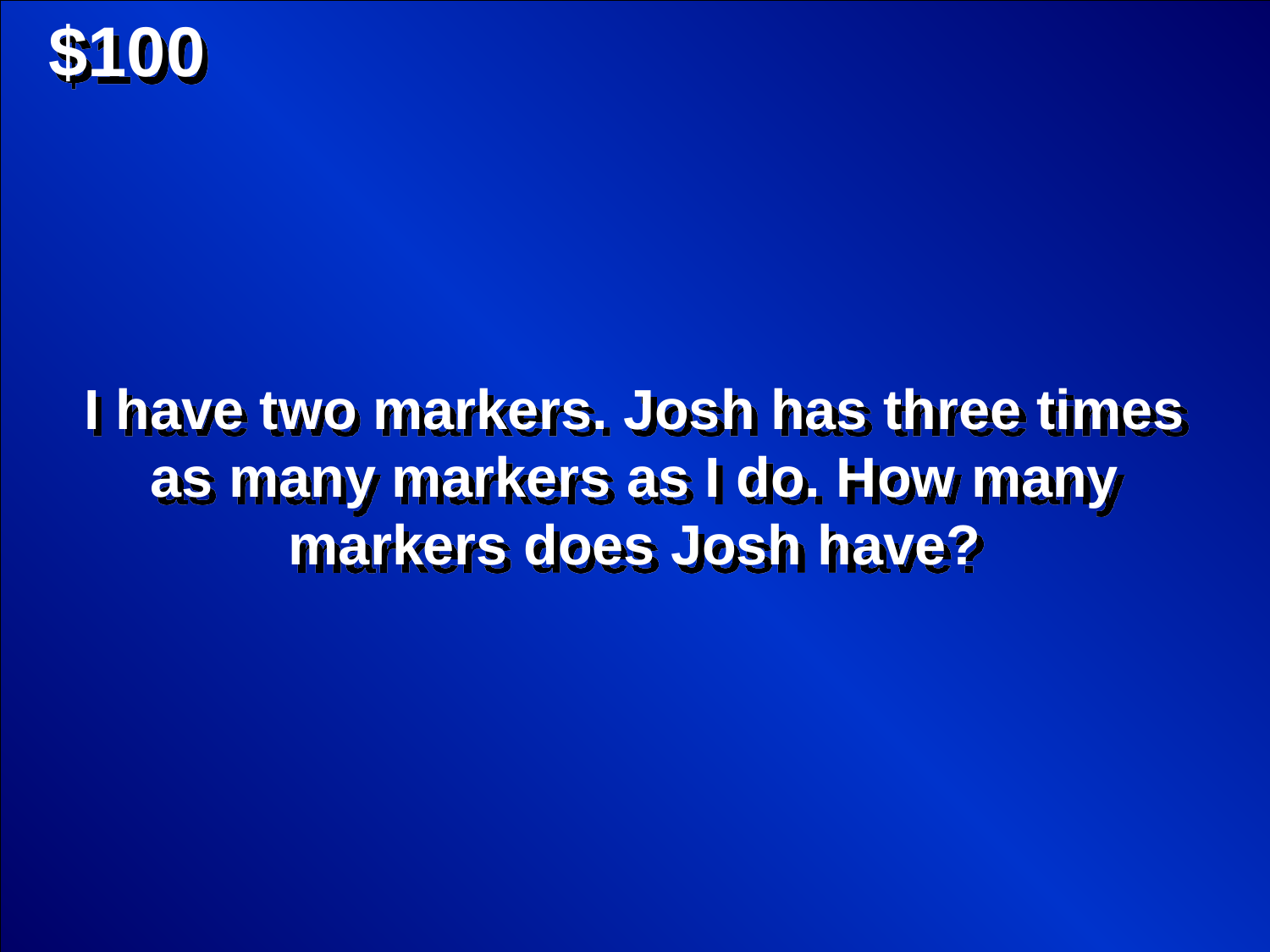

$100
I have two markers. Josh has three times as many markers as I do. How many markers does Josh have?